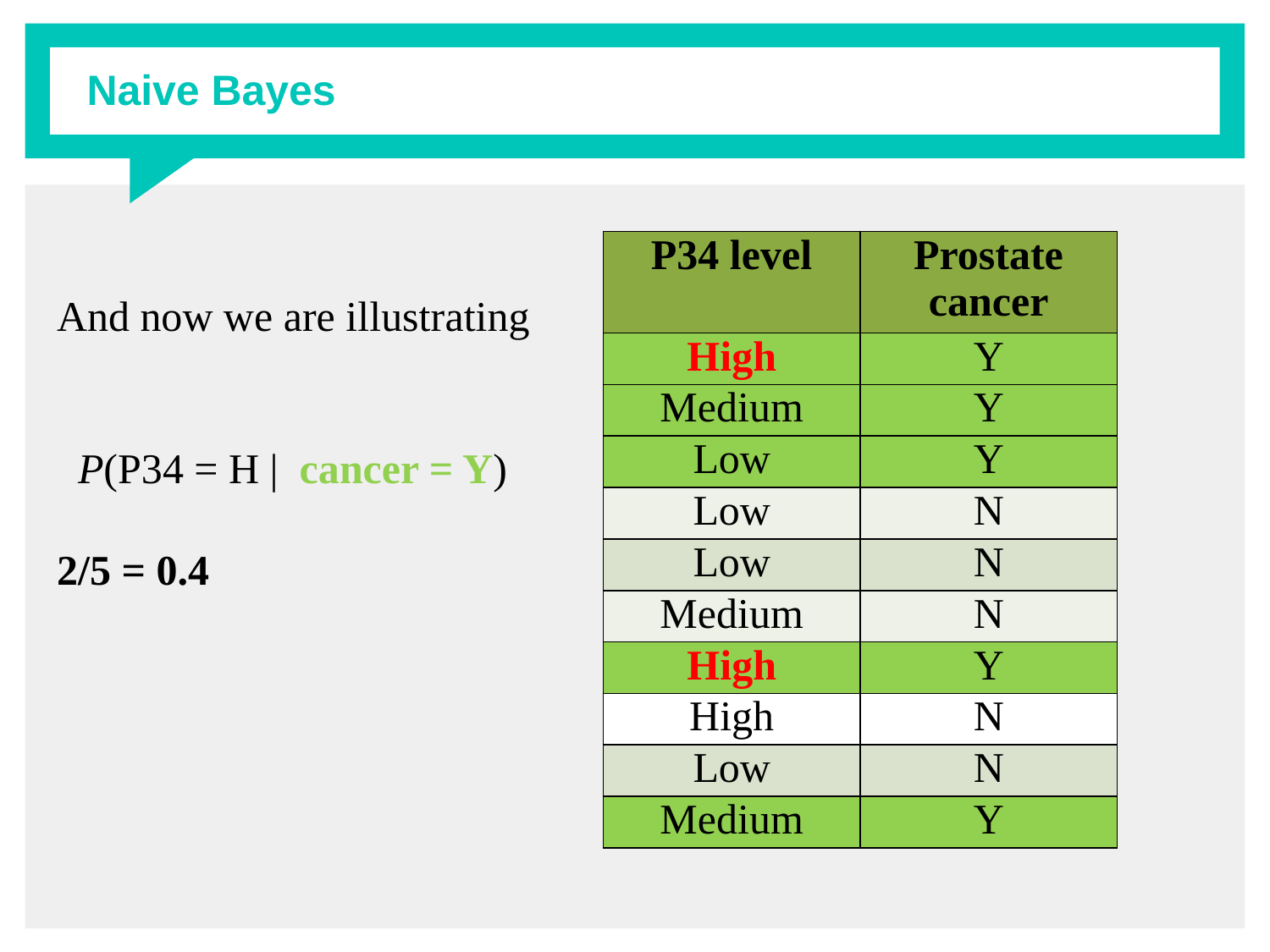

# Naive Bayes

And now we are illustrating

  P(P34 = H |  cancer = Y)

2/5 = 0.4

| P34 level | Prostate cancer |
| --- | --- |
| High | Y |
| Medium | Y |
| Low | Y |
| Low | N |
| Low | N |
| Medium | N |
| High | Y |
| High | N |
| Low | N |
| Medium | Y |